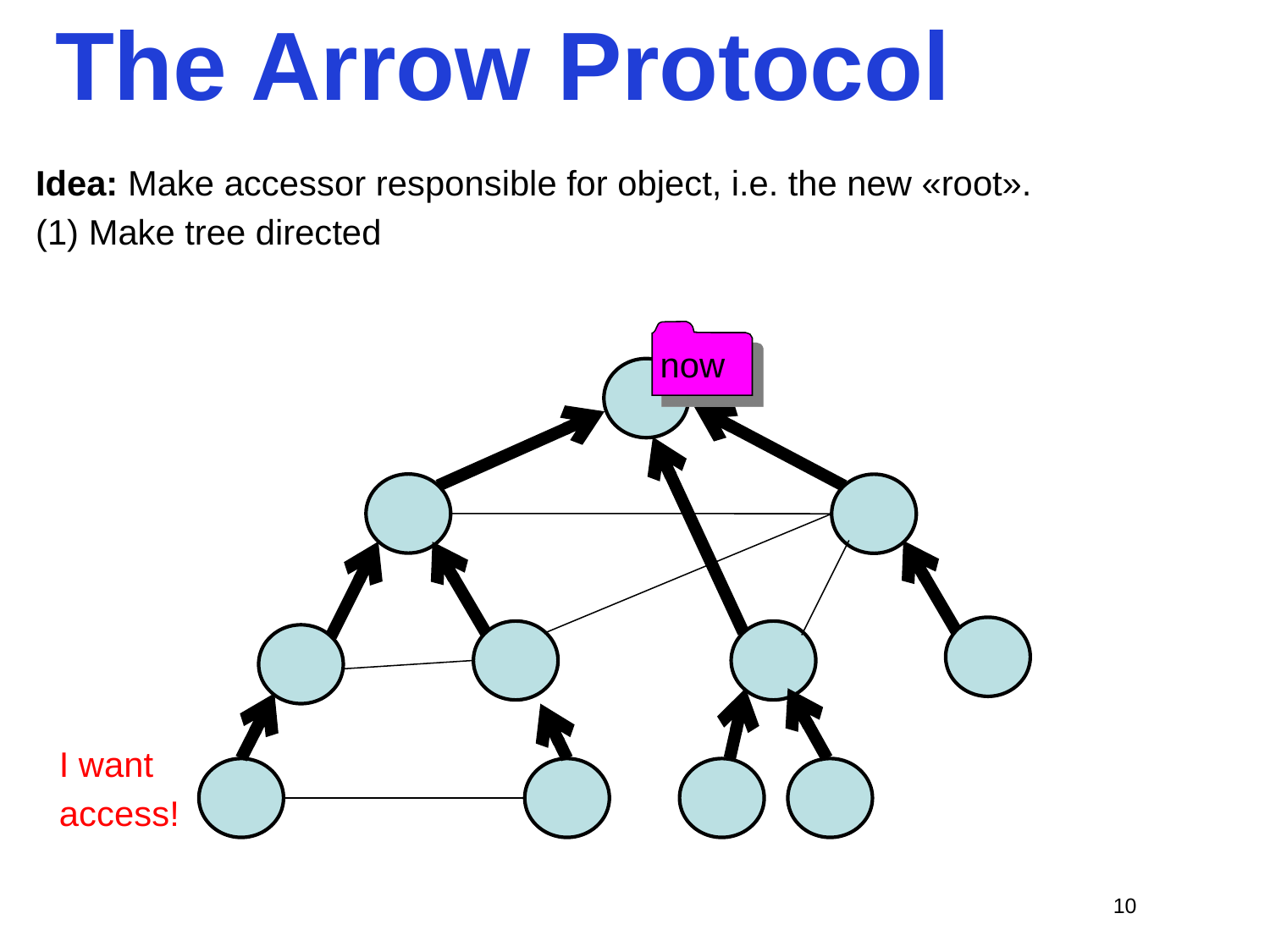

The Arrow Protocol
Idea: Make accessor responsible for object, i.e. the new «root».
(1) Make tree directed

now

I want
access!

10